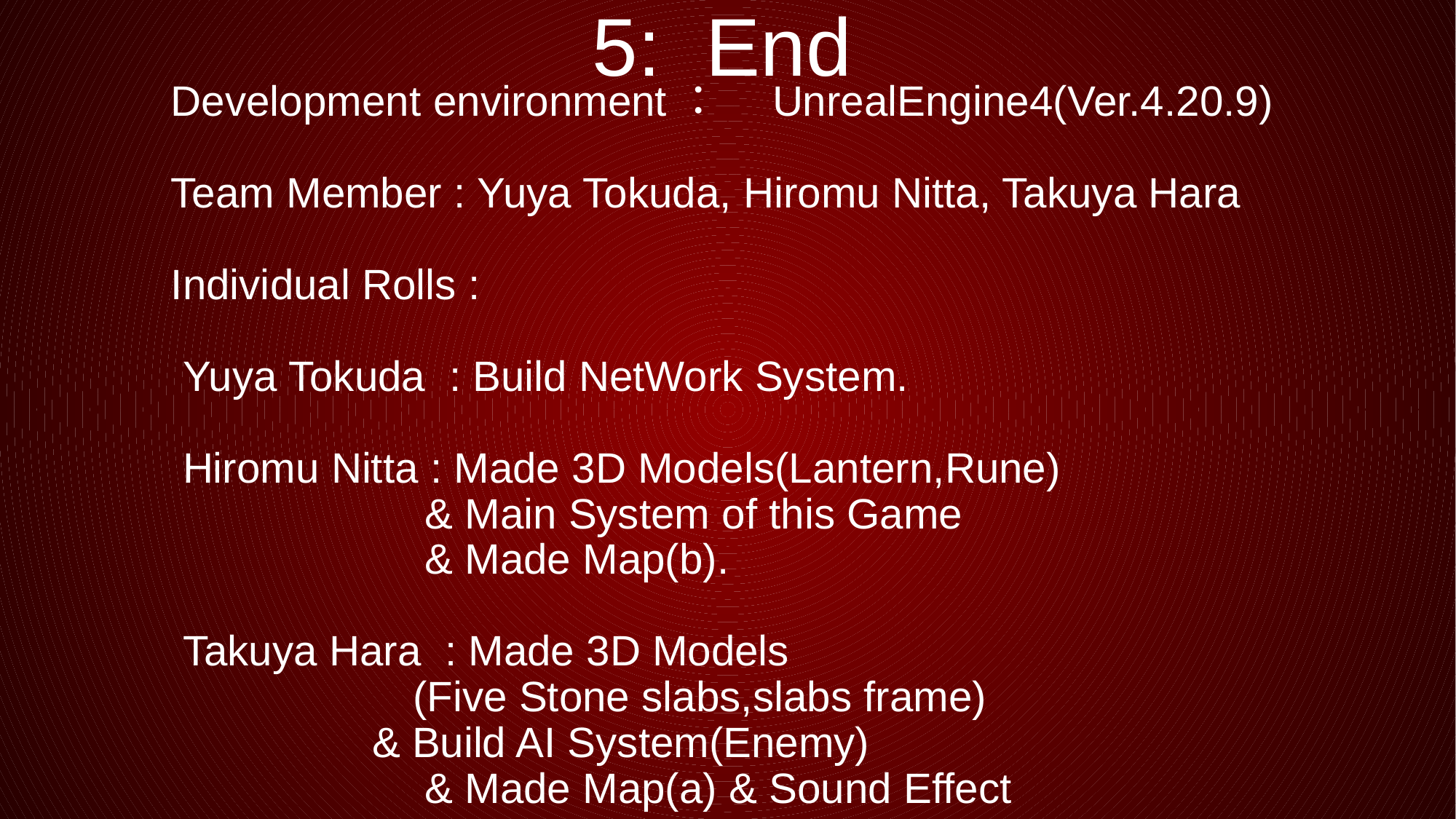

5:  End
Development environment：　UnrealEngine4(Ver.4.20.9)

Team Member : Yuya Tokuda, Hiromu Nitta, Takuya Hara

Individual Rolls :

 Yuya Tokuda  : Build NetWork System.

 Hiromu Nitta : Made 3D Models(Lantern,Rune)
 		   & Main System of this Game
		   & Made Map(b).

 Takuya Hara  : Made 3D Models
		  (Five Stone slabs,slabs frame)
                 & Build AI System(Enemy)
		   & Made Map(a) & Sound Effect